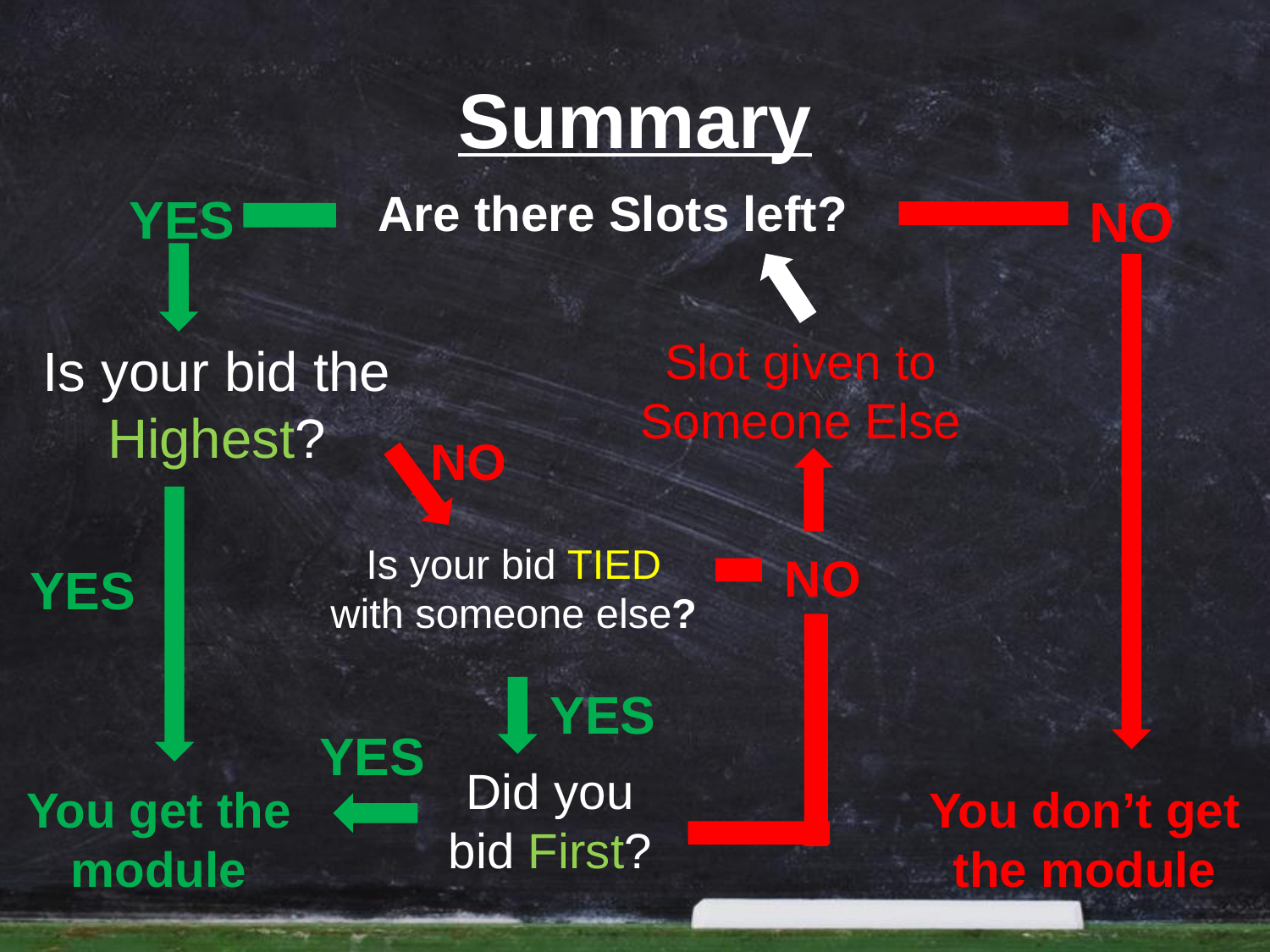

# Summary
Are there Slots left?
YES
NO

Slot given to Someone Else
Is your bid the Highest?
NO

Is your bid TIED with someone else?
NO
YES

YES

YES

Did you bid First?
You get the module
You don’t get the module